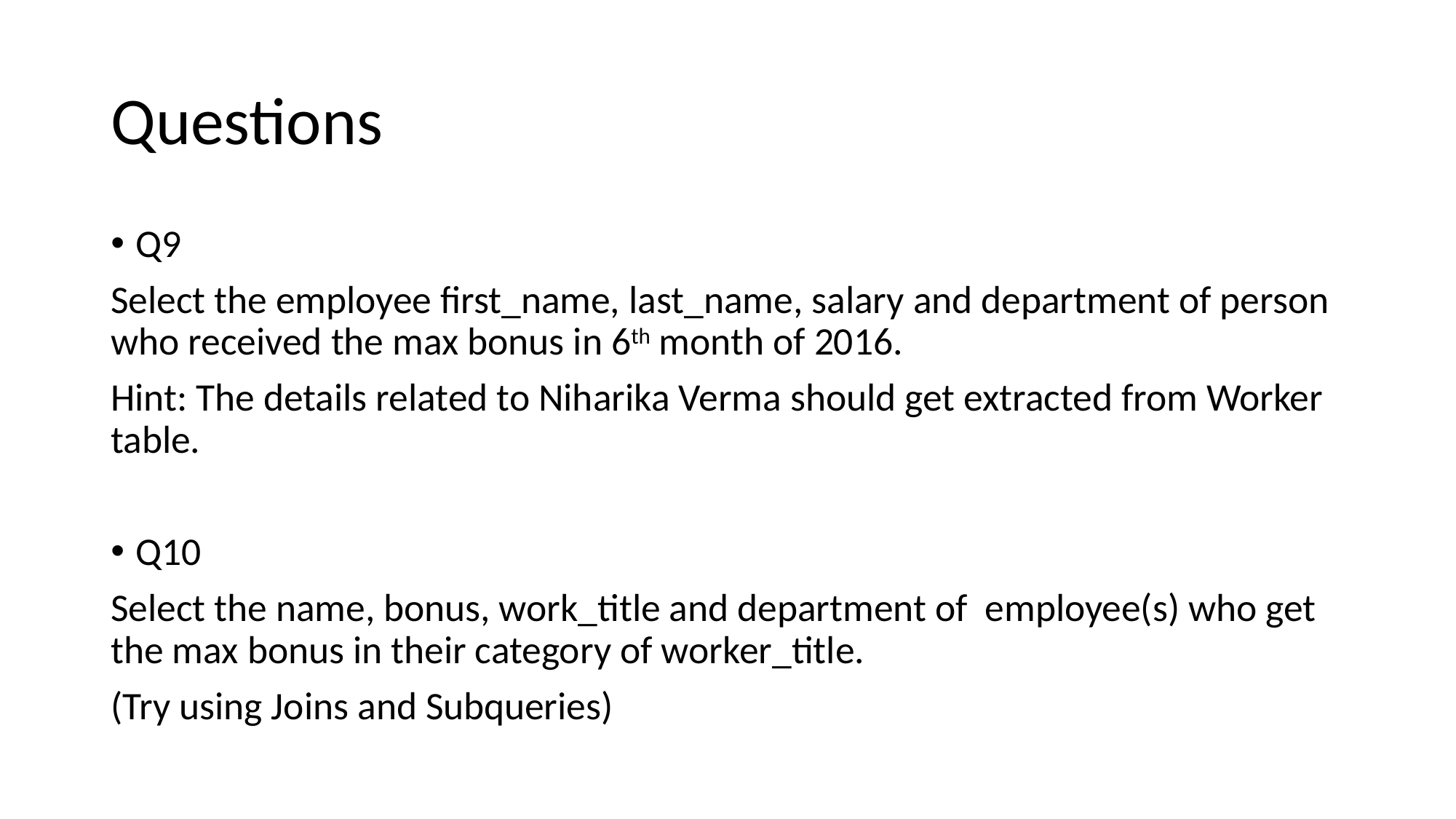

# Questions
Q9
Select the employee first_name, last_name, salary and department of person who received the max bonus in 6th month of 2016.
Hint: The details related to Niharika Verma should get extracted from Worker table.

Q10
Select the name, bonus, work_title and department of  employee(s) who get the max bonus in their category of worker_title.
(Try using Joins and Subqueries)